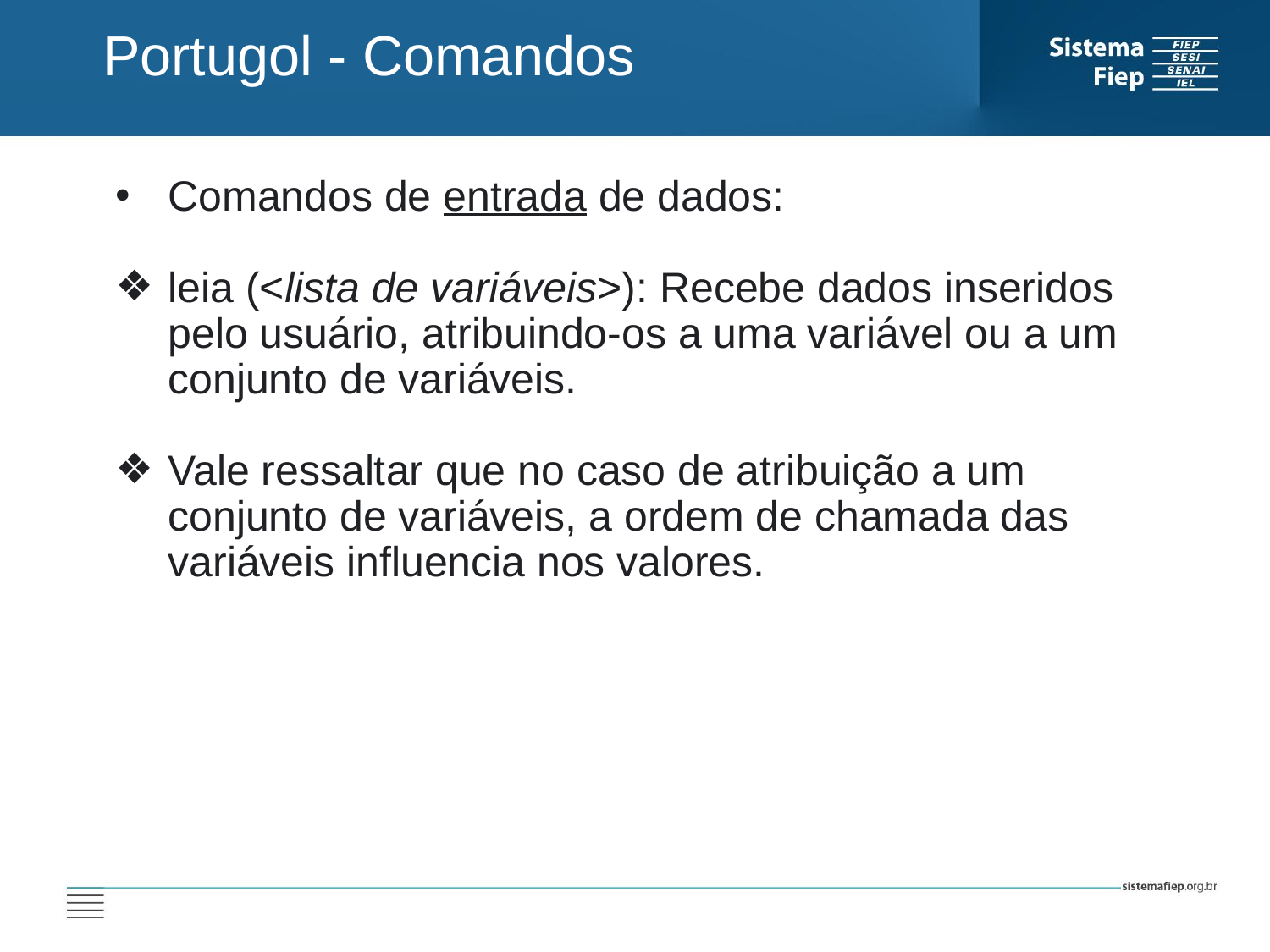

Portugol - Comandos
Comandos de entrada de dados:

leia (<lista de variáveis>): Recebe dados inseridos pelo usuário, atribuindo-os a uma variável ou a um conjunto de variáveis.

Vale ressaltar que no caso de atribuição a um conjunto de variáveis, a ordem de chamada das variáveis influencia nos valores.

AT